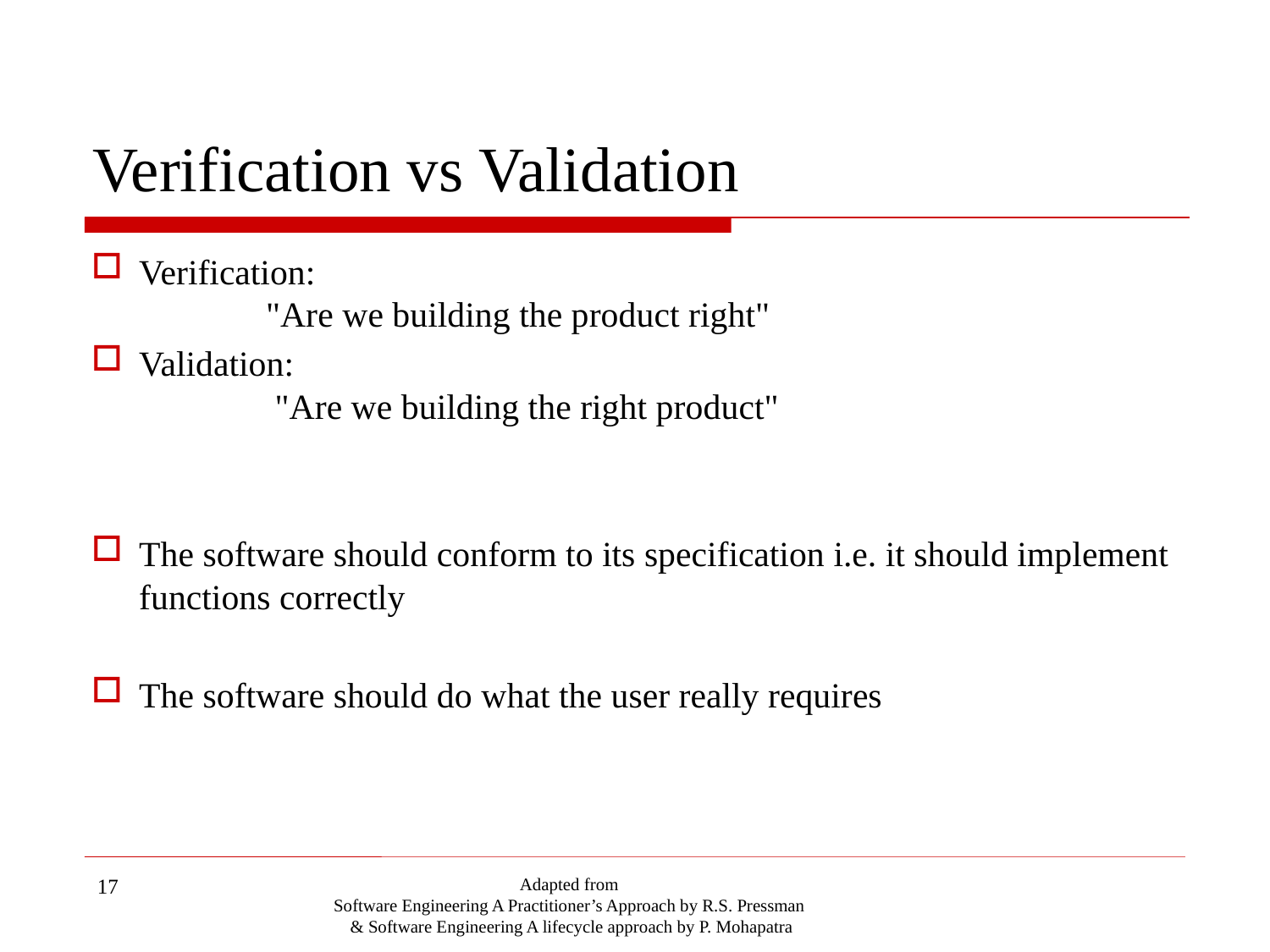

# Verification vs Validation
Verification:
	"Are we building the product right"
Validation:
	 "Are we building the right product"

The software should conform to its specification i.e. it should implement functions correctly

The software should do what the user really requires

17
Adapted from
Software Engineering A Practitioner’s Approach by R.S. Pressman
& Software Engineering A lifecycle approach by P. Mohapatra